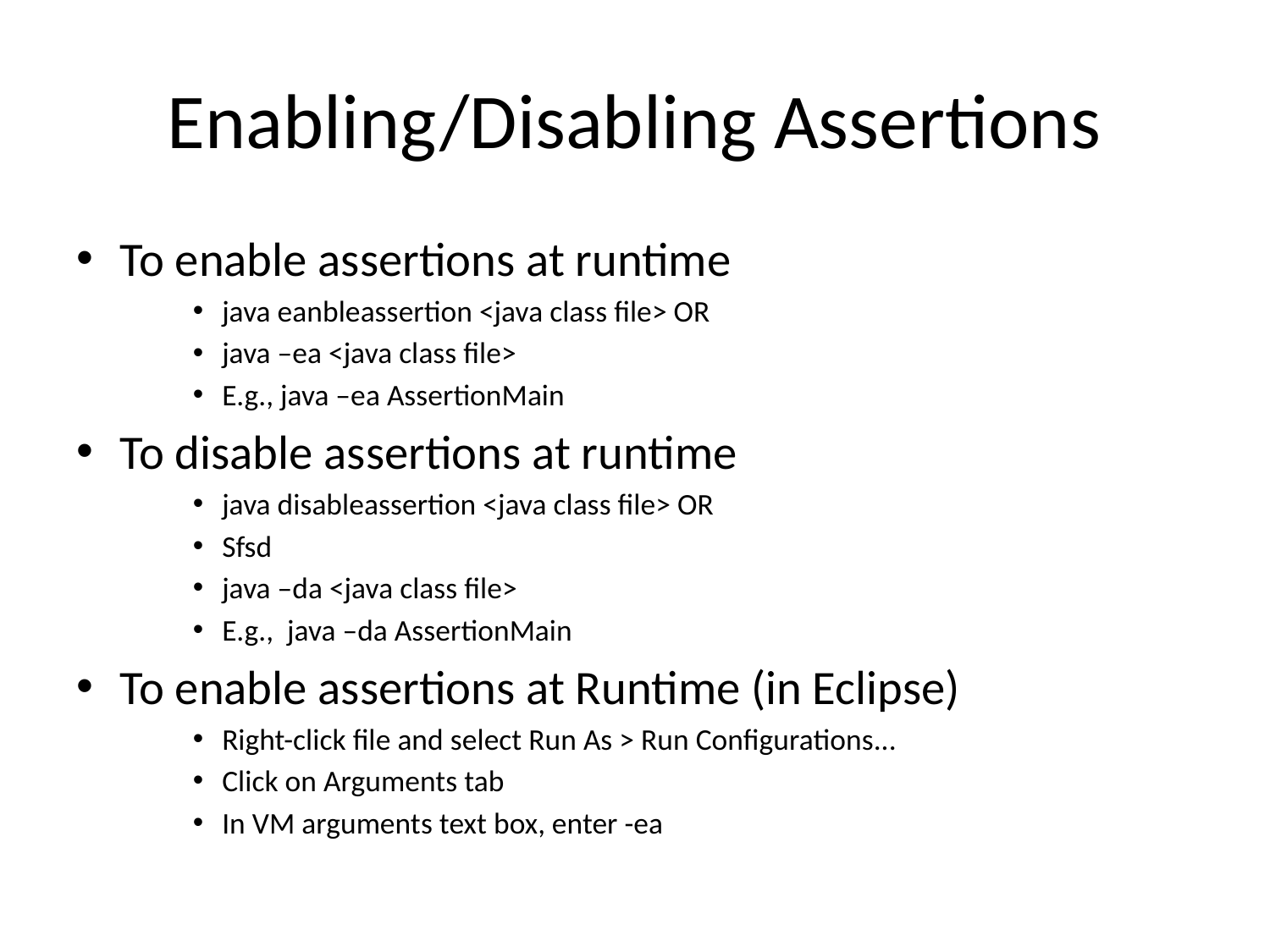

# Enabling/Disabling Assertions
To enable assertions at runtime
java eanbleassertion <java class file> OR
java –ea <java class file>
E.g., java –ea AssertionMain
To disable assertions at runtime
java disableassertion <java class file> OR
Sfsd
java –da <java class file>
E.g.,  java –da AssertionMain
To enable assertions at Runtime (in Eclipse)
Right-click file and select Run As > Run Configurations...
Click on Arguments tab
In VM arguments text box, enter -ea